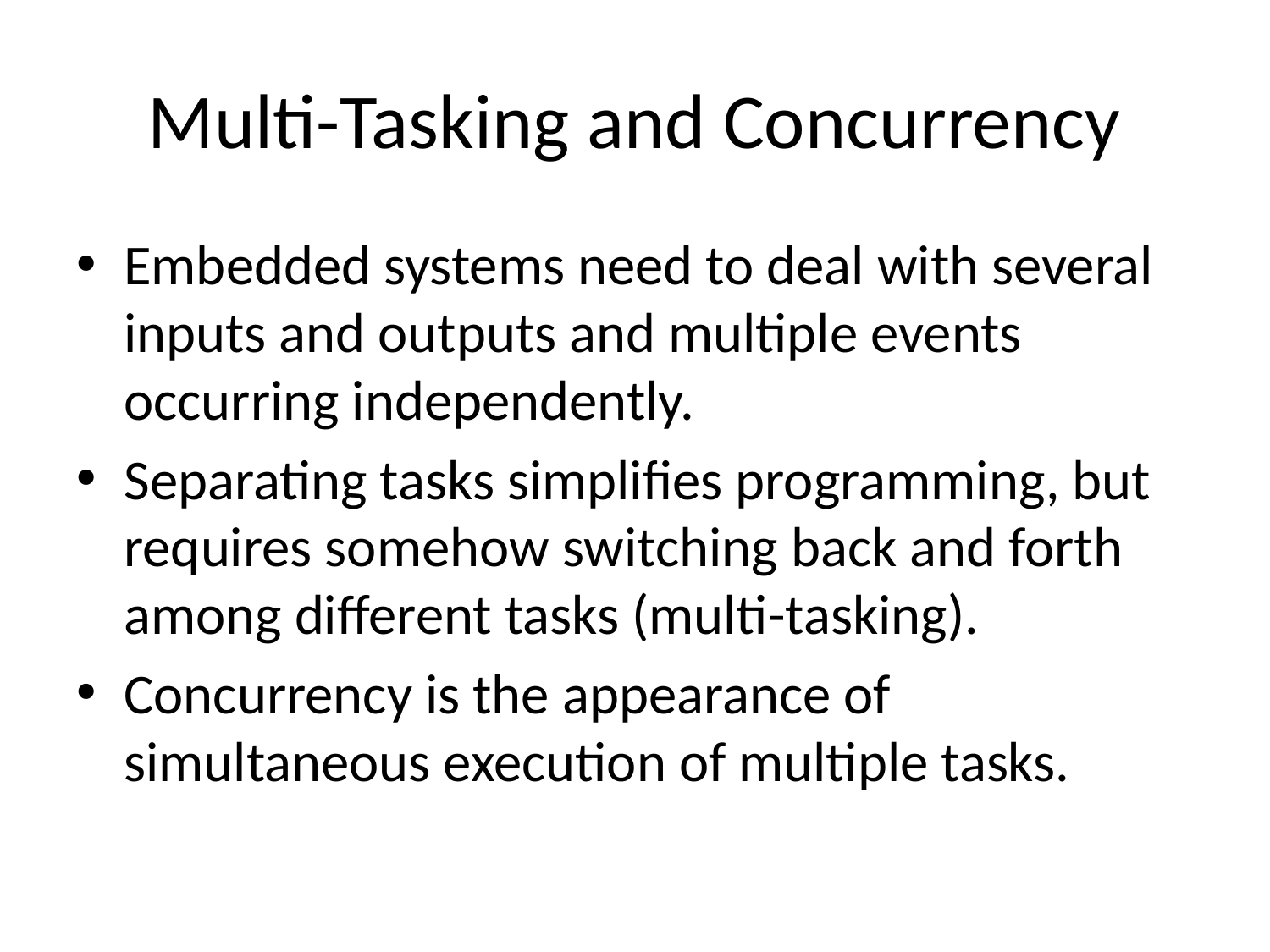

# Multi-Tasking and Concurrency
Embedded systems need to deal with several inputs and outputs and multiple events occurring independently.
Separating tasks simplifies programming, but requires somehow switching back and forth among different tasks (multi-tasking).
Concurrency is the appearance of simultaneous execution of multiple tasks.